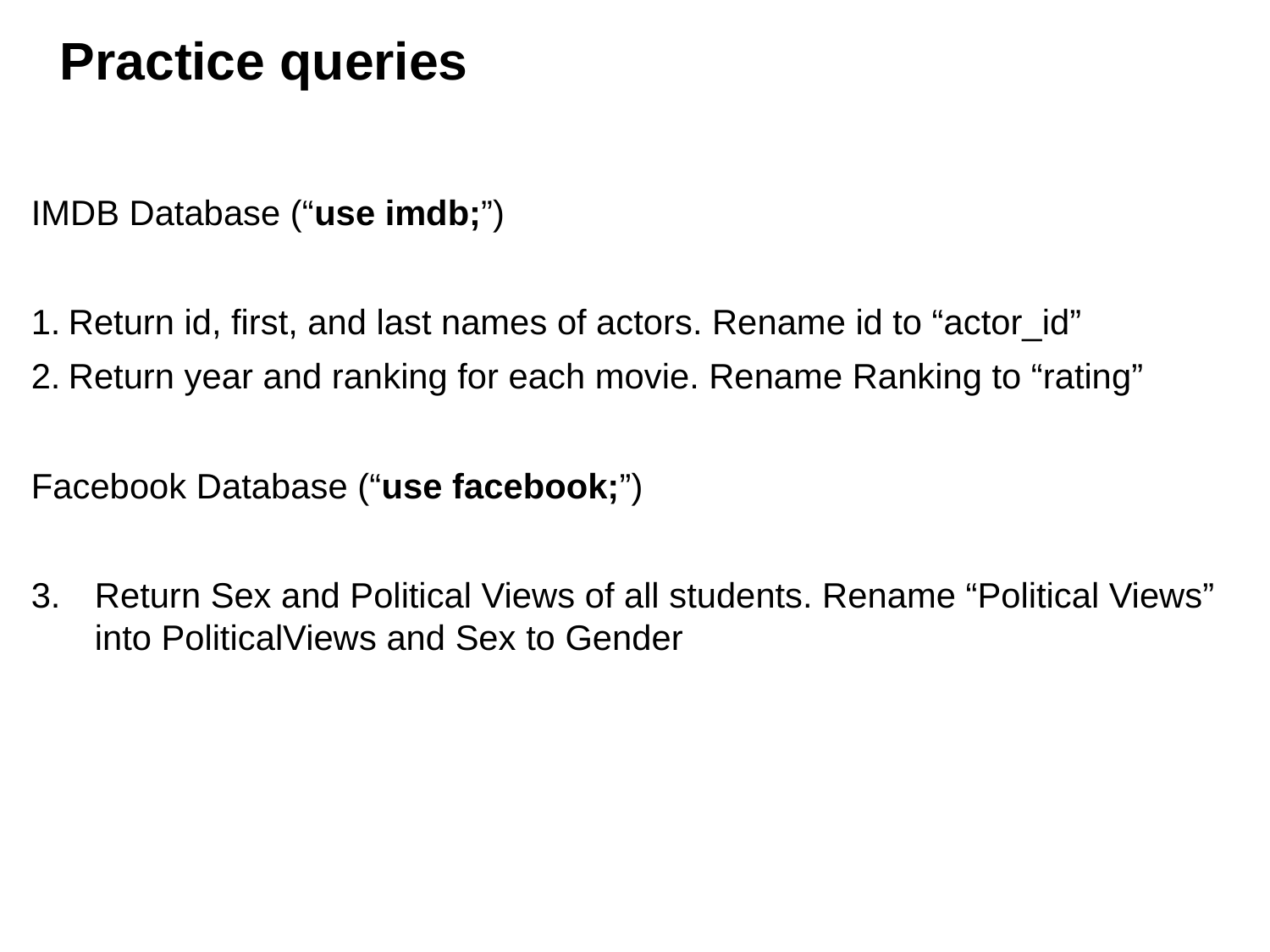

Practice queries
IMDB Database (“use imdb;”)

Return id, first, and last names of actors. Rename id to “actor_id”
Return year and ranking for each movie. Rename Ranking to “rating”

Facebook Database (“use facebook;”)

Return Sex and Political Views of all students. Rename “Political Views” into PoliticalViews and Sex to Gender